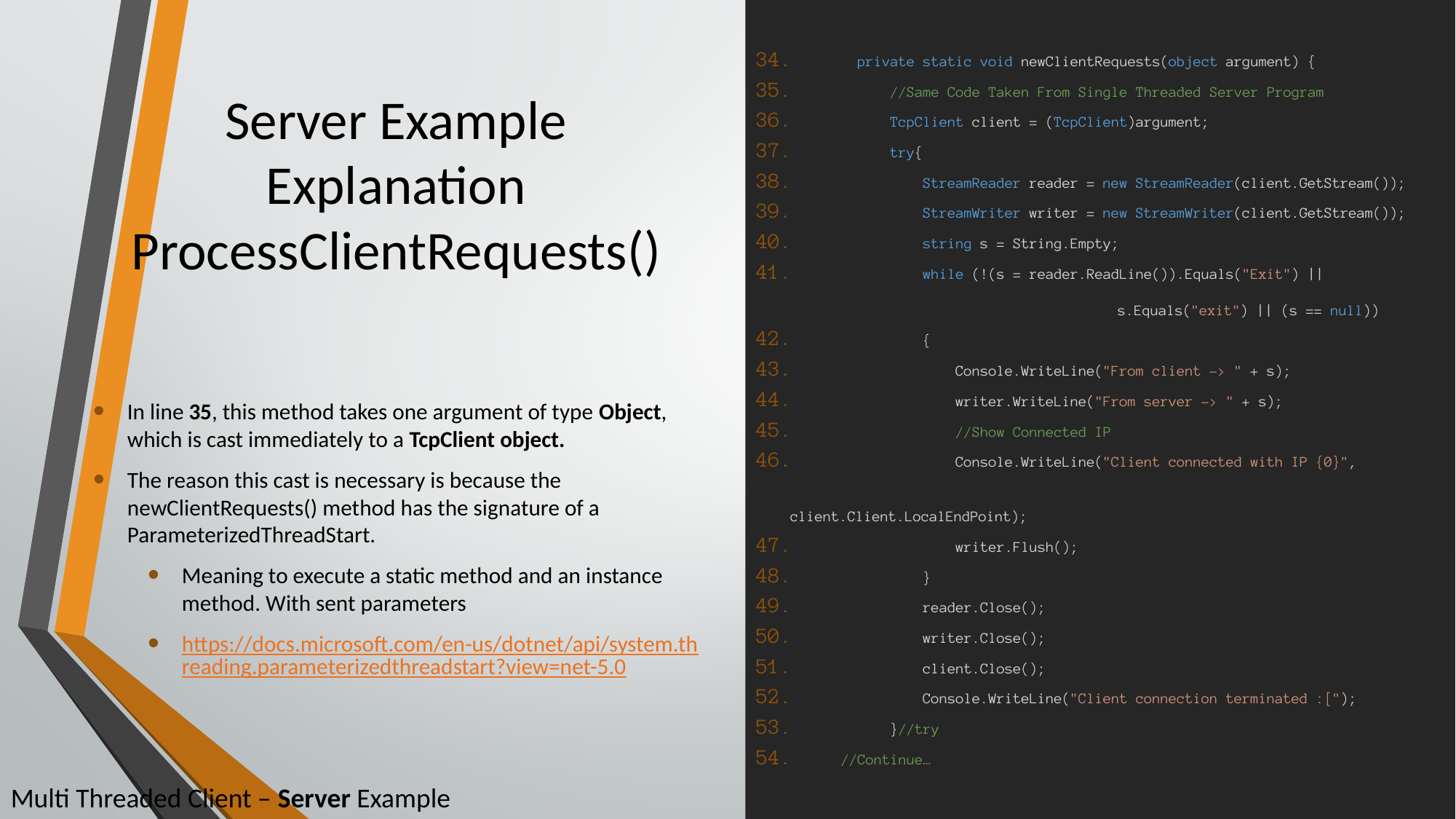

private static void newClientRequests(object argument) {
            //Same Code Taken From Single Threaded Server Program
            TcpClient client = (TcpClient)argument;
            try{
                StreamReader reader = new StreamReader(client.GetStream());
                StreamWriter writer = new StreamWriter(client.GetStream());
                string s = String.Empty;
                while (!(s = reader.ReadLine()).Equals("Exit") || 									s.Equals("exit") || (s == null))
                {
                    Console.WriteLine("From client -> " + s);
                    writer.WriteLine("From server -> " + s);
                    //Show Connected IP
                    Console.WriteLine("Client connected with IP {0}", 									client.Client.LocalEndPoint);
                    writer.Flush();
                }
                reader.Close();
                writer.Close();
                client.Close();
                Console.WriteLine("Client connection terminated :[");
            }//try
      //Continue…
# Server Example Explanation ProcessClientRequests()
In line 35, this method takes one argument of type Object, which is cast immediately to a TcpClient object.
The reason this cast is necessary is because the newClientRequests() method has the signature of a ParameterizedThreadStart.
Meaning to execute a static method and an instance method. With sent parameters
https://docs.microsoft.com/en-us/dotnet/api/system.threading.parameterizedthreadstart?view=net-5.0
Multi Threaded Client – Server Example